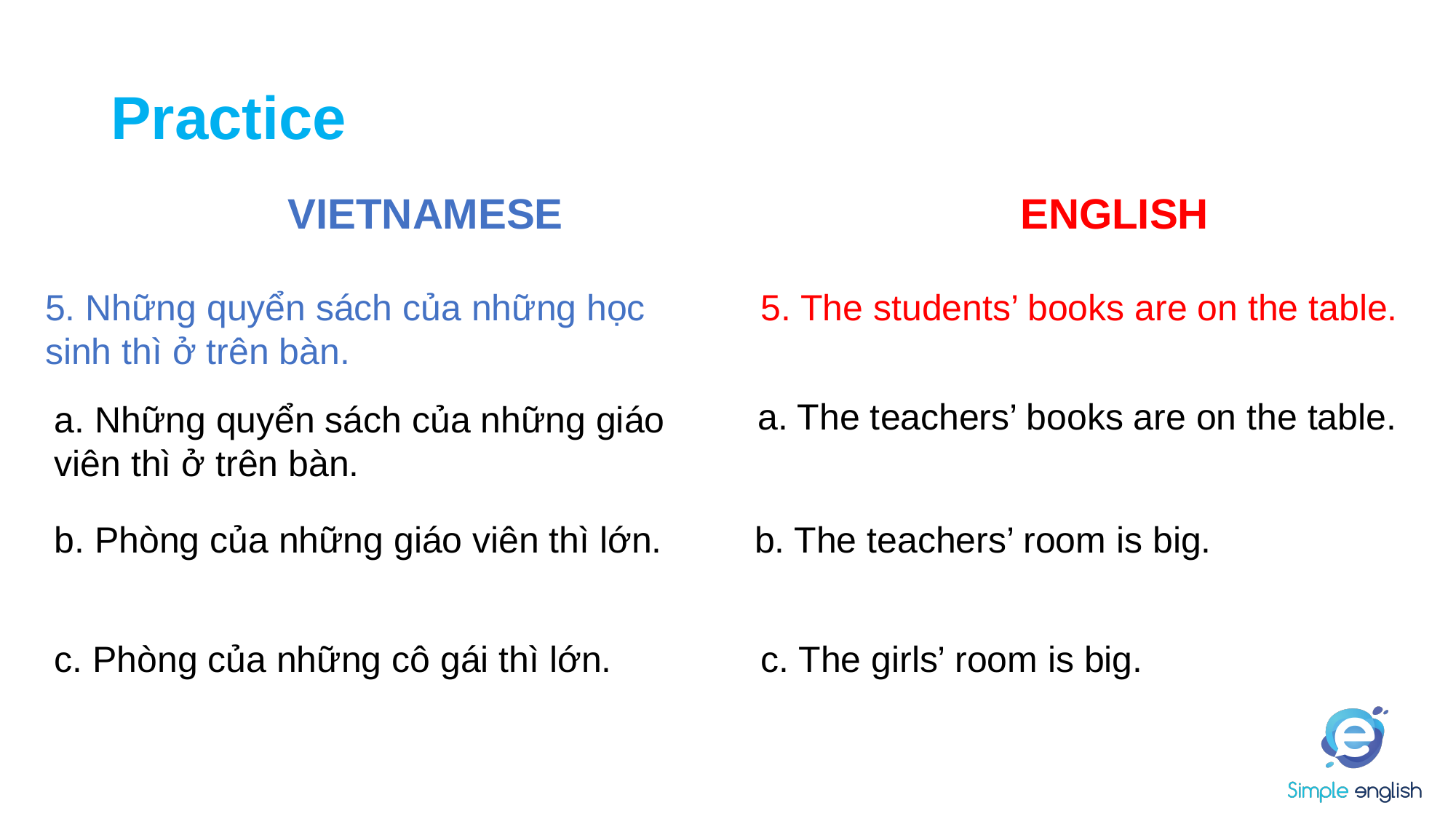

# Practice
VIETNAMESE
ENGLISH
5. Những quyển sách của những học sinh thì ở trên bàn.
5. The students’ books are on the table.
a. The teachers’ books are on the table.
a. Những quyển sách của những giáo viên thì ở trên bàn.
b. The teachers’ room is big.

b. Phòng của những giáo viên thì lớn.
c. The girls’ room is big.
c. Phòng của những cô gái thì lớn.